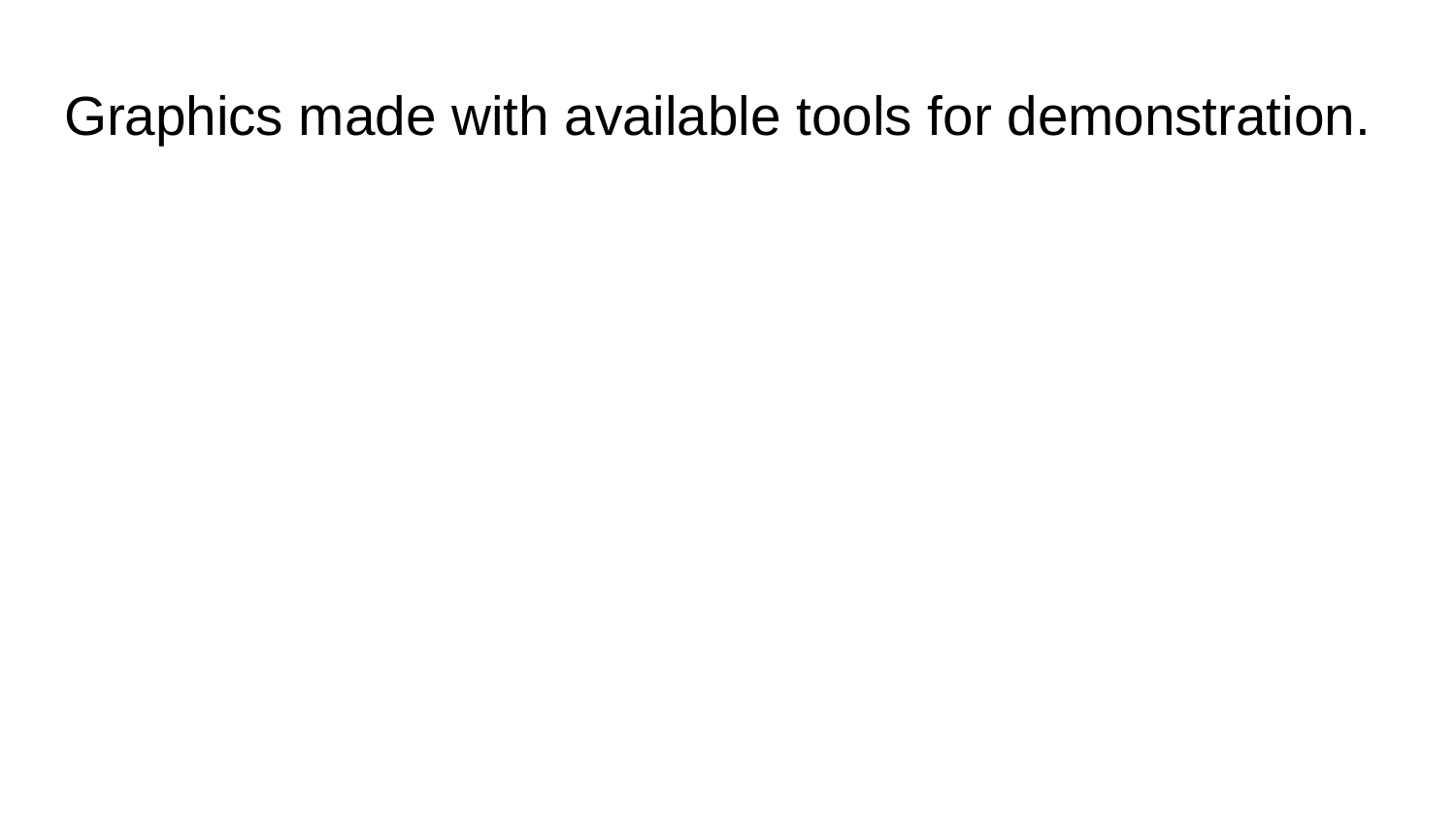

# Graphics made with available tools for demonstration.